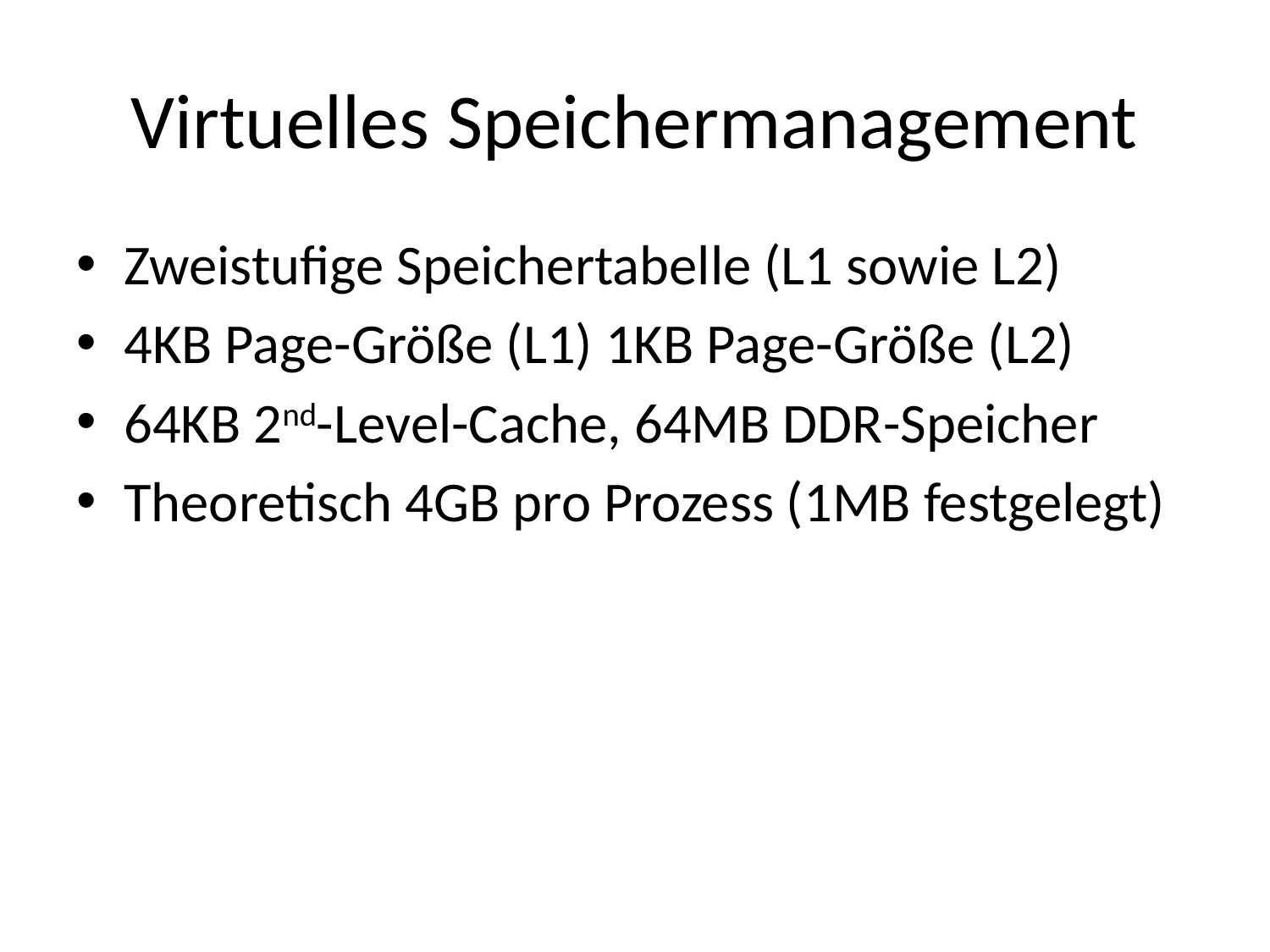

# Virtuelles Speichermanagement
Zweistufige Speichertabelle (L1 sowie L2)
4KB Page-Größe (L1) 1KB Page-Größe (L2)
64KB 2nd-Level-Cache, 64MB DDR-Speicher
Theoretisch 4GB pro Prozess (1MB festgelegt)